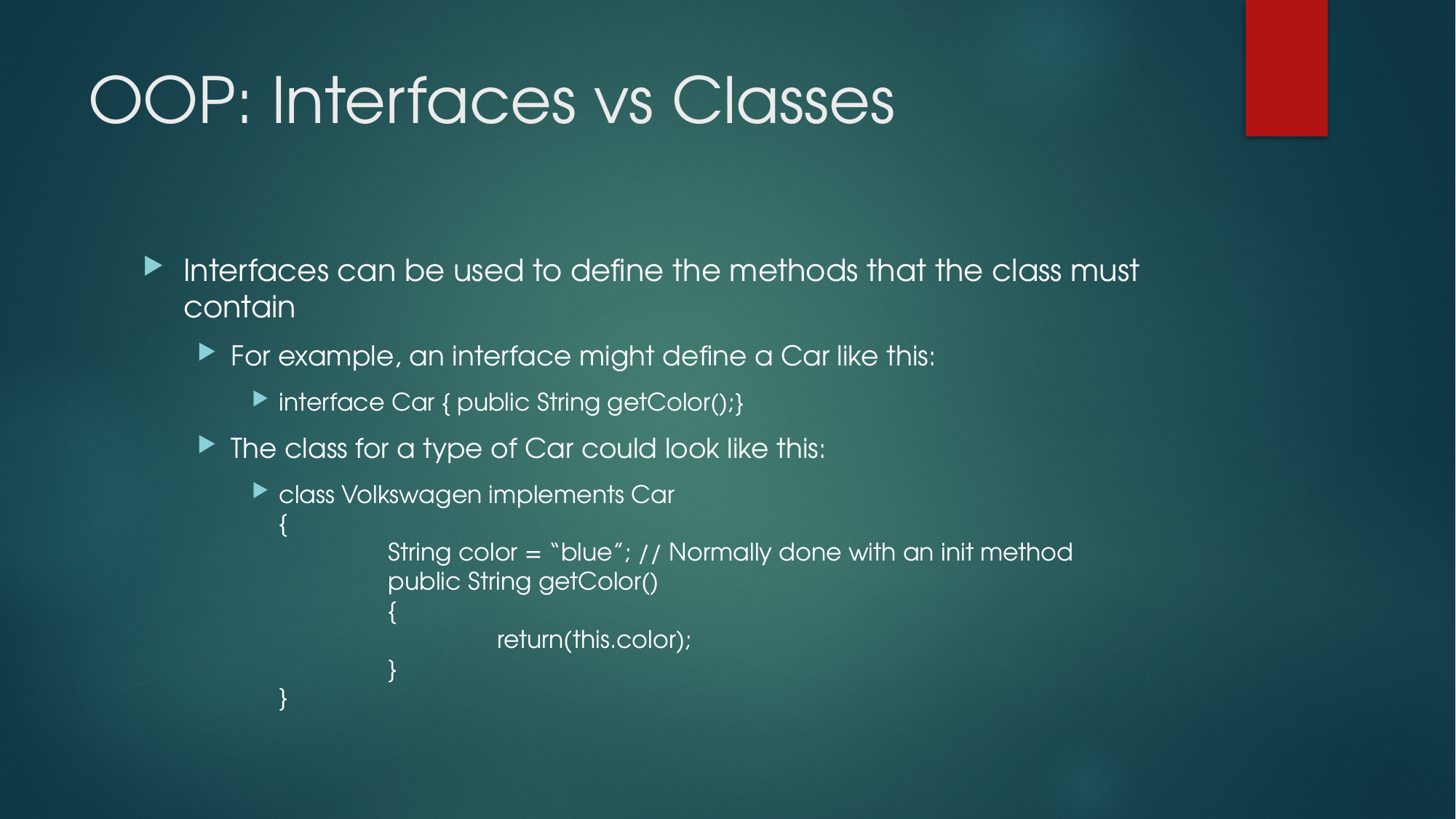

# OOP: Interfaces vs Classes
Interfaces can be used to define the methods that the class must contain
For example, an interface might define a Car like this:
interface Car { public String getColor();}
The class for a type of Car could look like this:
class Volkswagen implements Car
{
	String color = “blue”; // Normally done with an init method
	public String getColor()
	{
		return(this.color);
	}
}